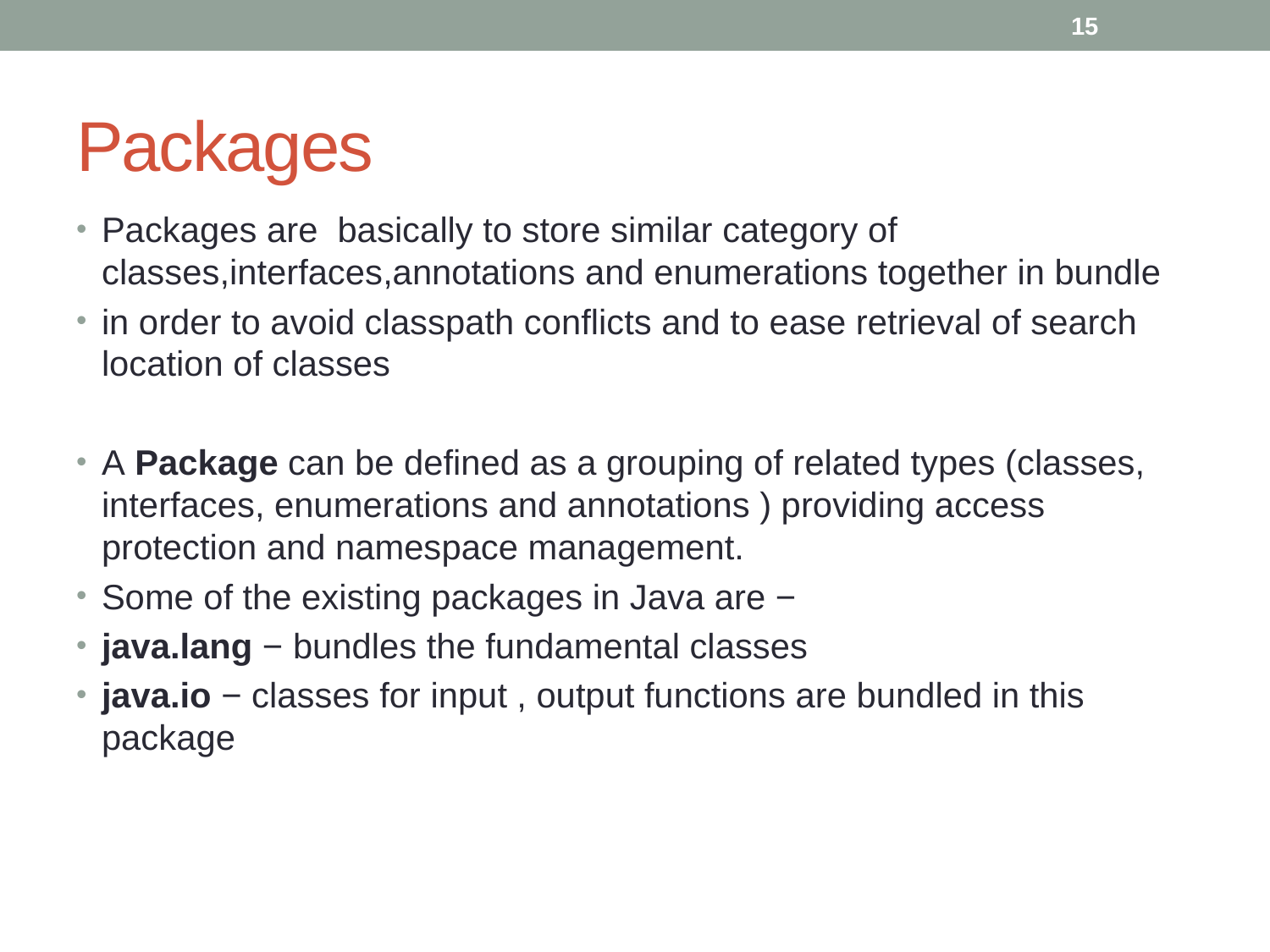

15
# Packages
Packages are  basically to store similar category of classes,interfaces,annotations and enumerations together in bundle
in order to avoid classpath conflicts and to ease retrieval of search location of classes

A Package can be defined as a grouping of related types (classes, interfaces, enumerations and annotations ) providing access protection and namespace management.
Some of the existing packages in Java are −
java.lang − bundles the fundamental classes
java.io − classes for input , output functions are bundled in this package